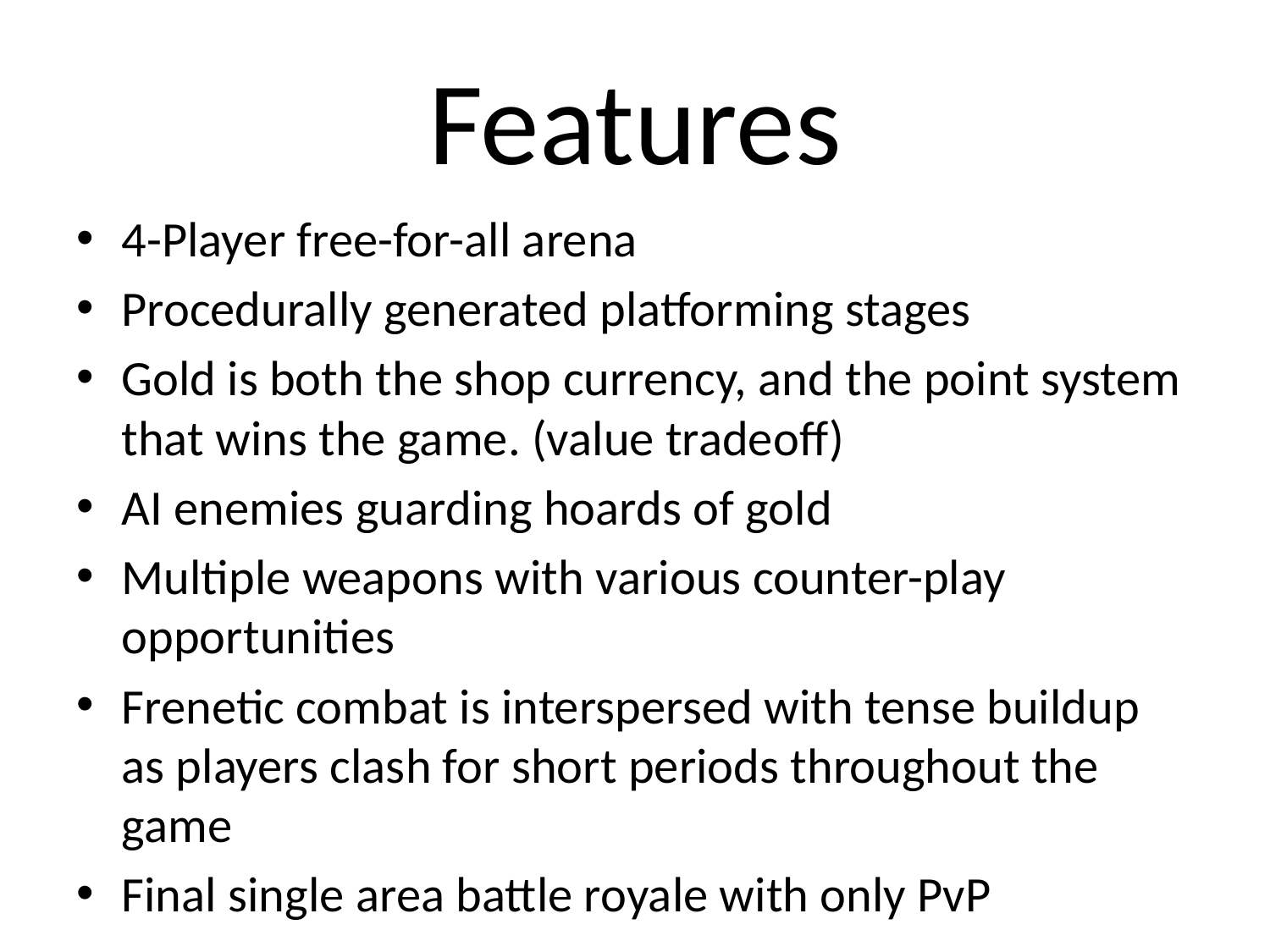

# Features
4-Player free-for-all arena
Procedurally generated platforming stages
Gold is both the shop currency, and the point system that wins the game. (value tradeoff)
AI enemies guarding hoards of gold
Multiple weapons with various counter-play opportunities
Frenetic combat is interspersed with tense buildup as players clash for short periods throughout the game
Final single area battle royale with only PvP